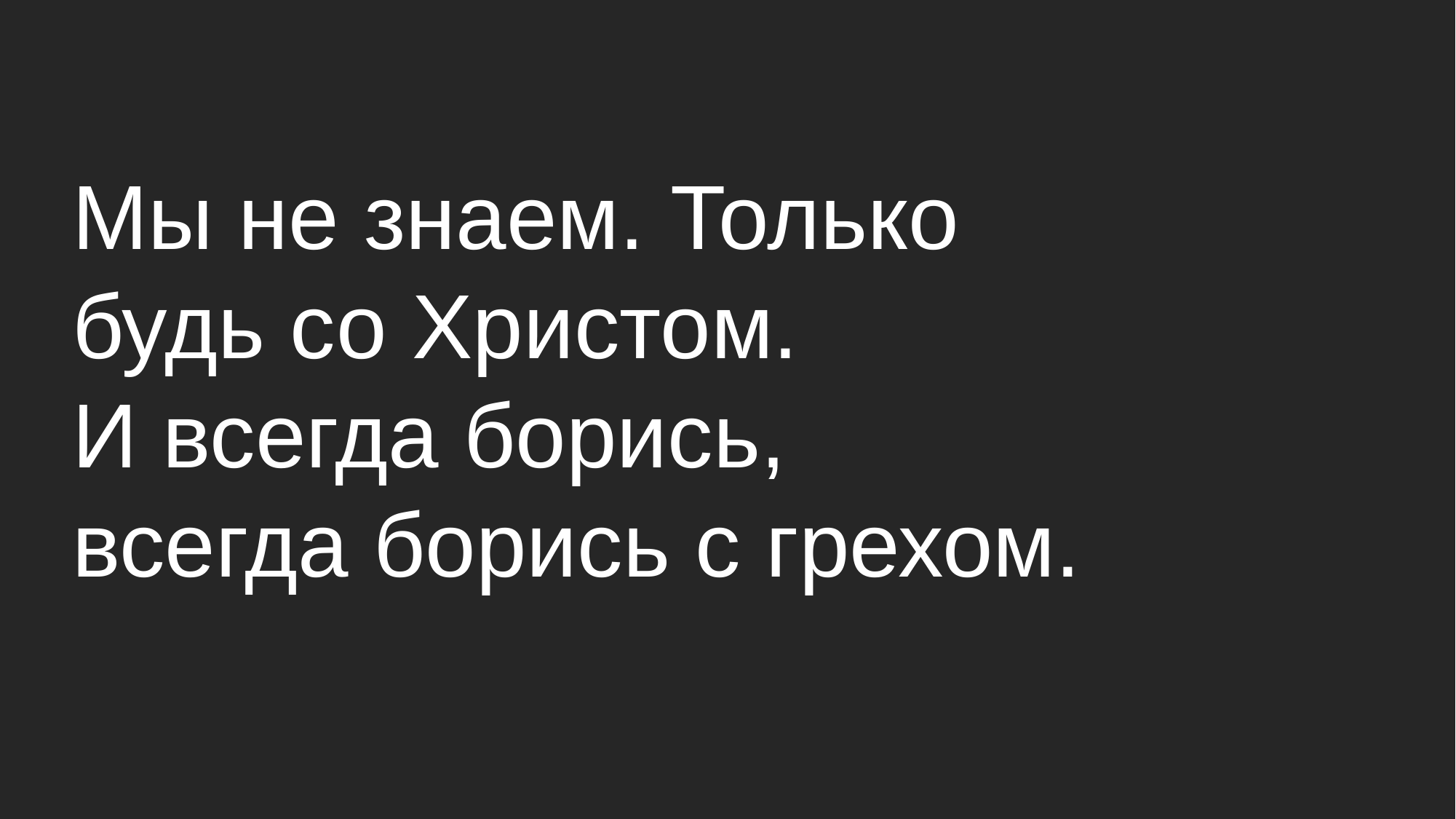

# Мы не знаем. Только будь со Христом. И всегда борись, всегда борись с грехом.